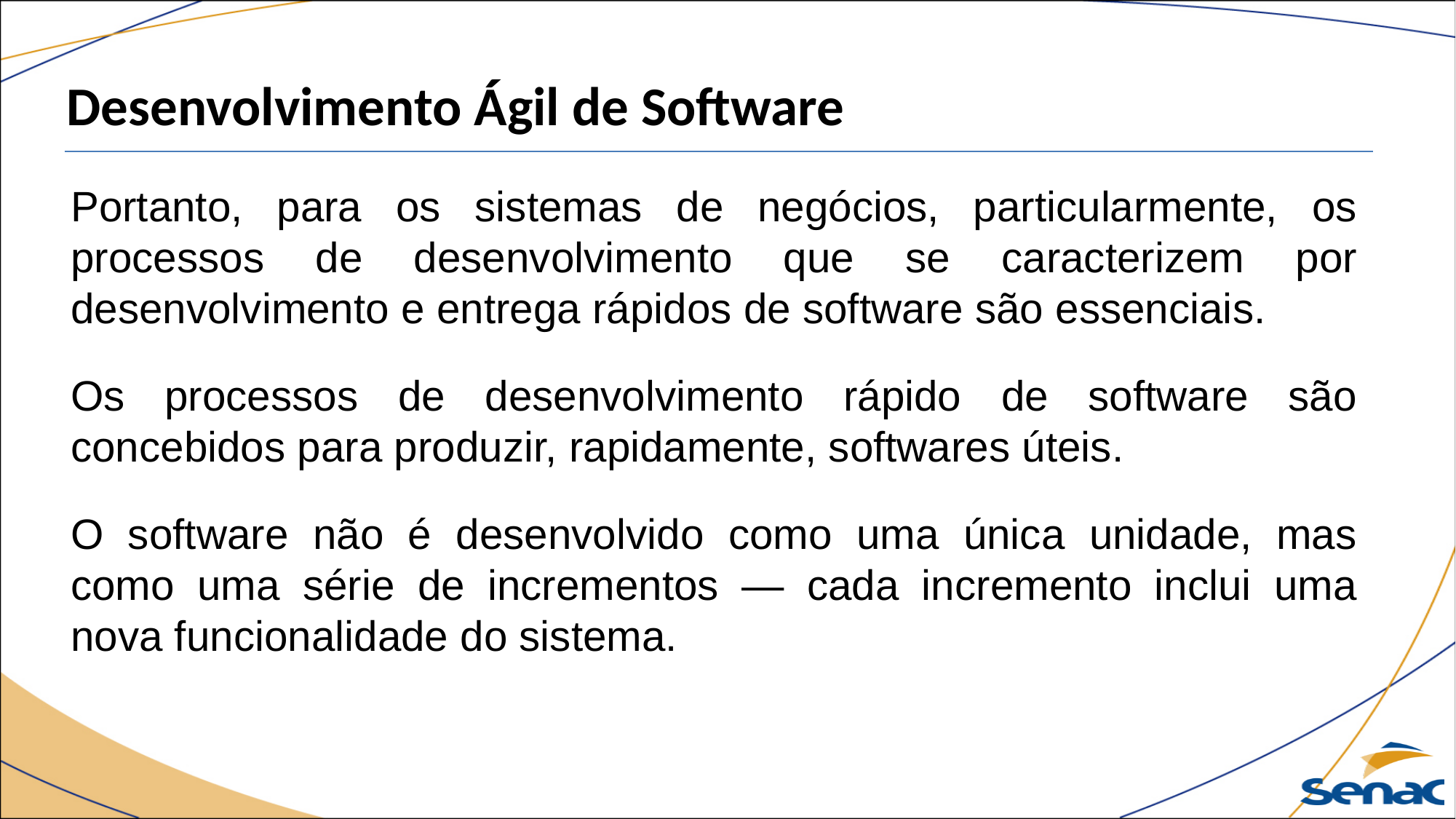

Desenvolvimento Ágil de Software
Portanto, para os sistemas de negócios, particularmente, os processos de desenvolvimento que se caracterizem por desenvolvimento e entrega rápidos de software são essenciais.

Os processos de desenvolvimento rápido de software são concebidos para produzir, rapidamente, softwares úteis.

O software não é desenvolvido como uma única unidade, mas como uma série de incrementos — cada incremento inclui uma nova funcionalidade do sistema.